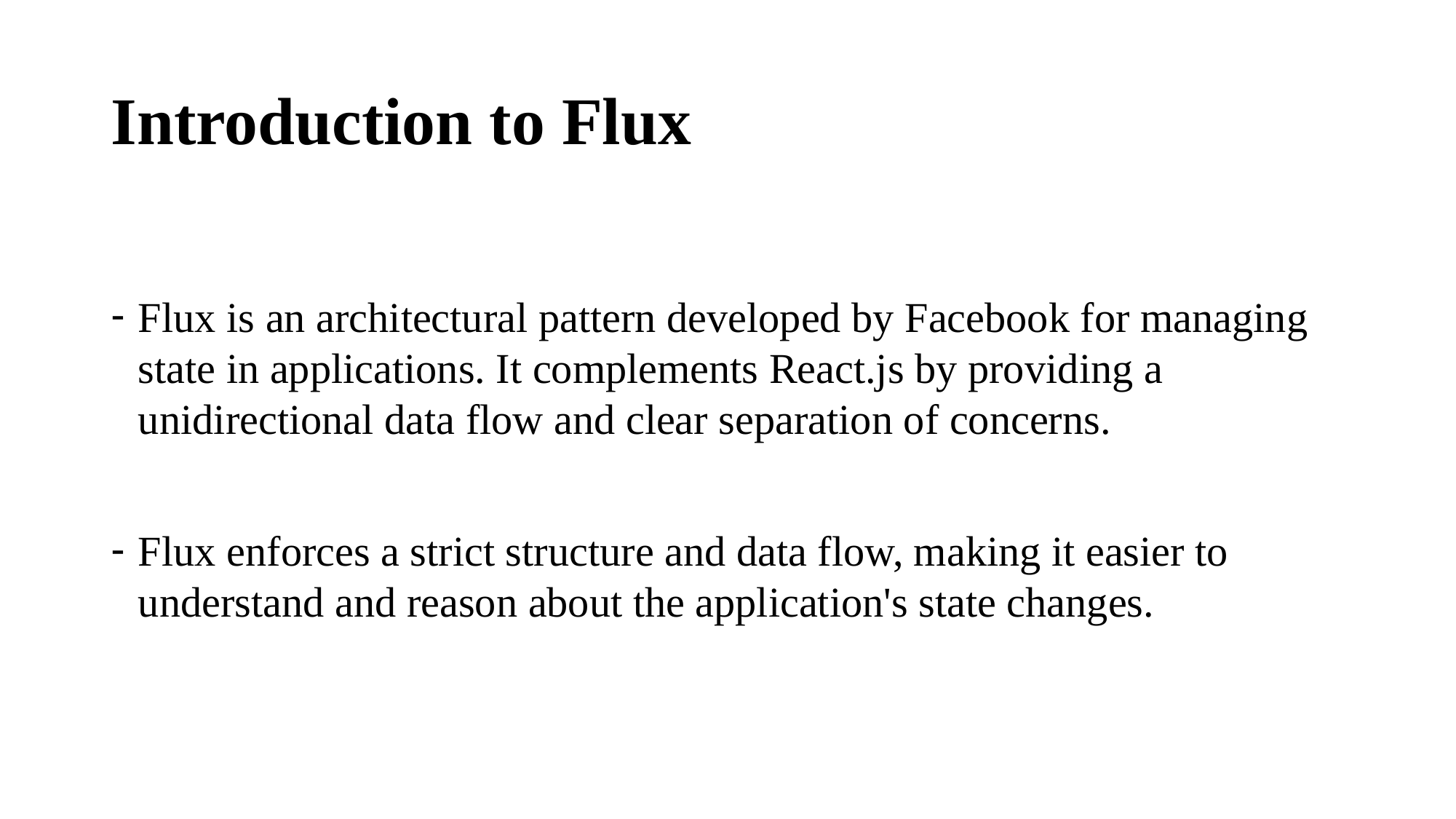

# Introduction to Flux

Flux is an architectural pattern developed by Facebook for managing state in applications. It complements React.js by providing a unidirectional data flow and clear separation of concerns.

Flux enforces a strict structure and data flow, making it easier to understand and reason about the application's state changes.